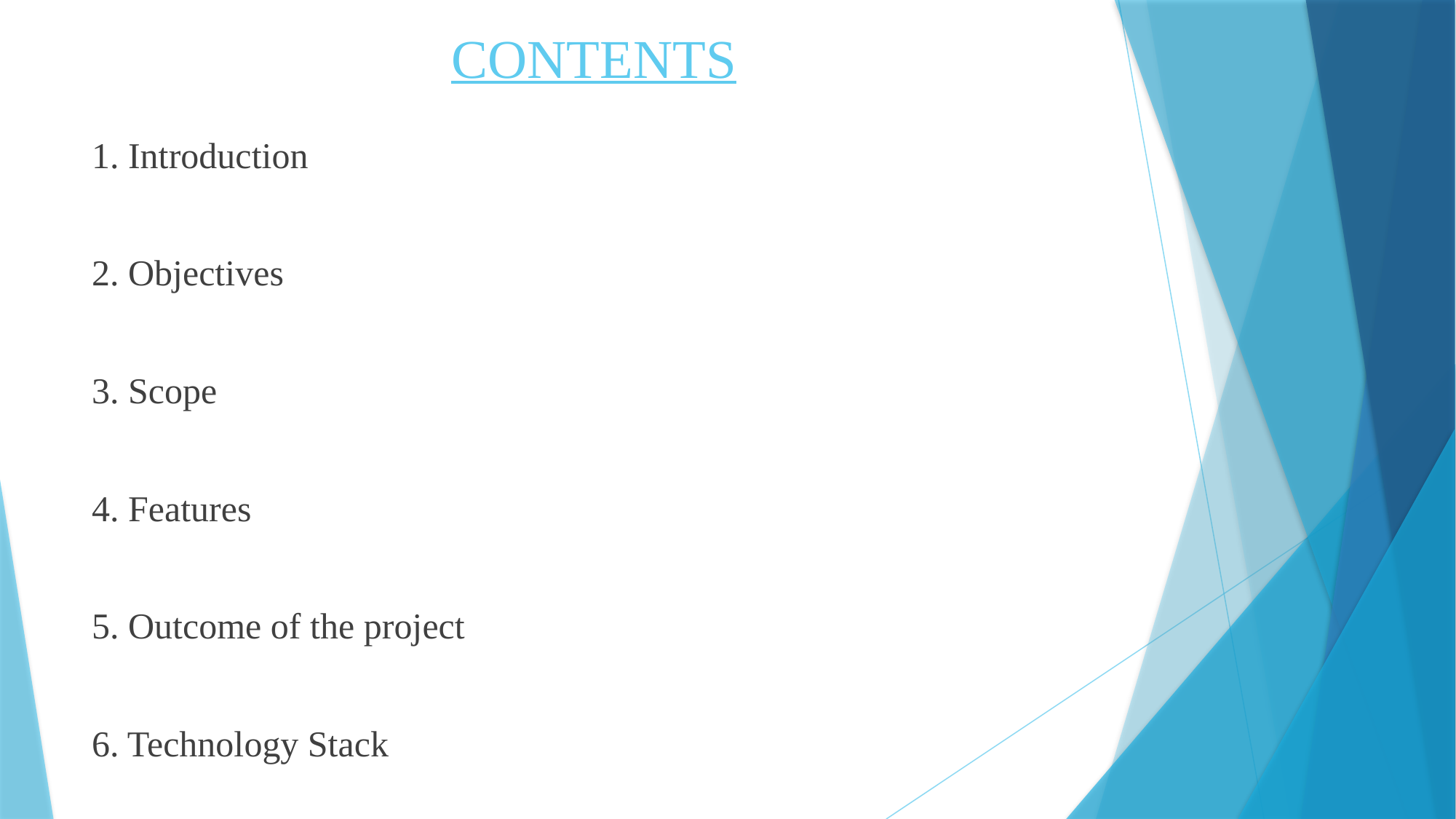

# CONTENTS
1. Introduction

2. Objectives

3. Scope

4. Features

5. Outcome of the project

6. Technology Stack